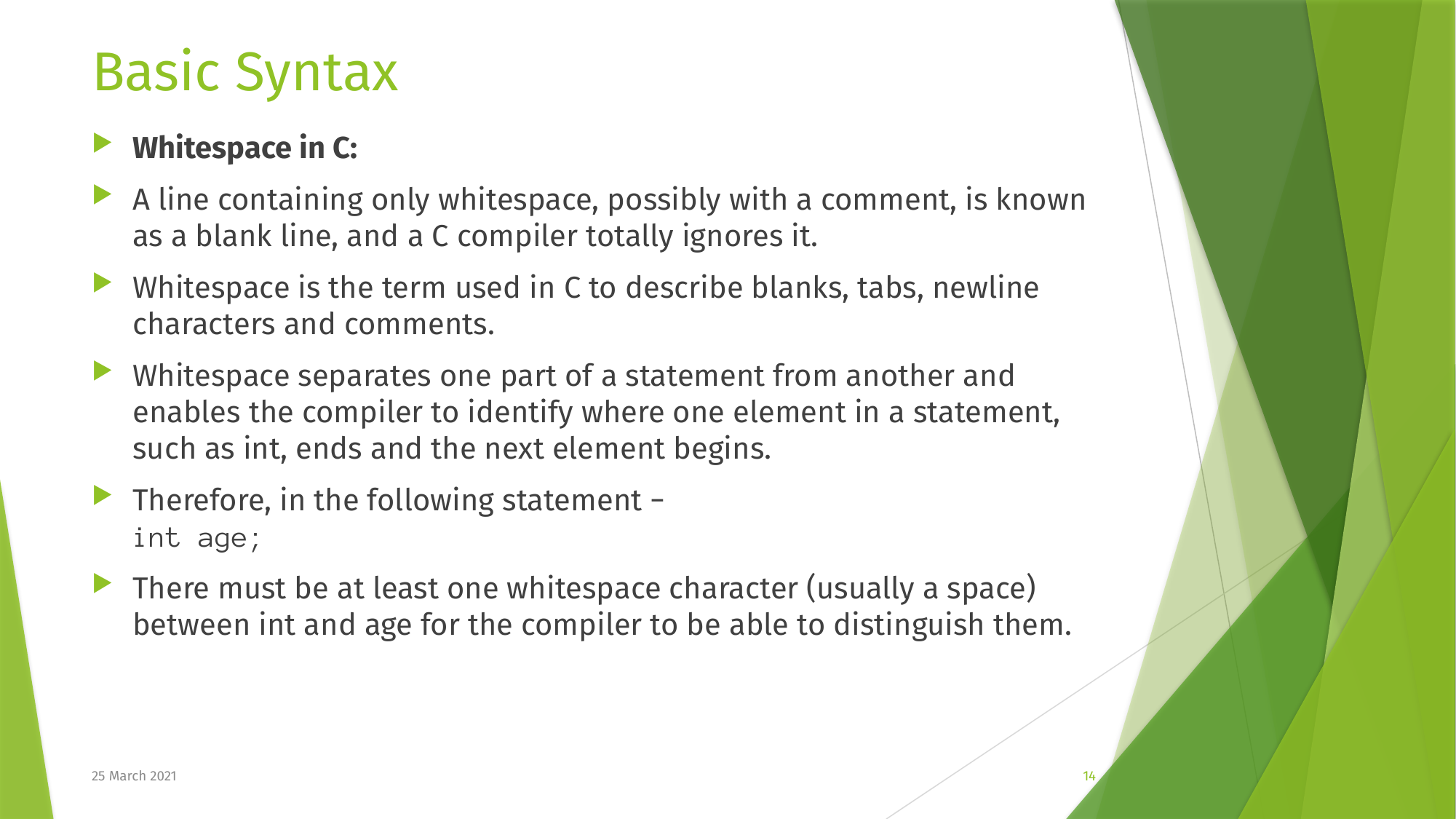

# Basic Syntax
Whitespace in C:
A line containing only whitespace, possibly with a comment, is known as a blank line, and a C compiler totally ignores it.
Whitespace is the term used in C to describe blanks, tabs, newline characters and comments.
Whitespace separates one part of a statement from another and enables the compiler to identify where one element in a statement, such as int, ends and the next element begins.
Therefore, in the following statement −
int age;
There must be at least one whitespace character (usually a space) between int and age for the compiler to be able to distinguish them.
25 March 2021
14